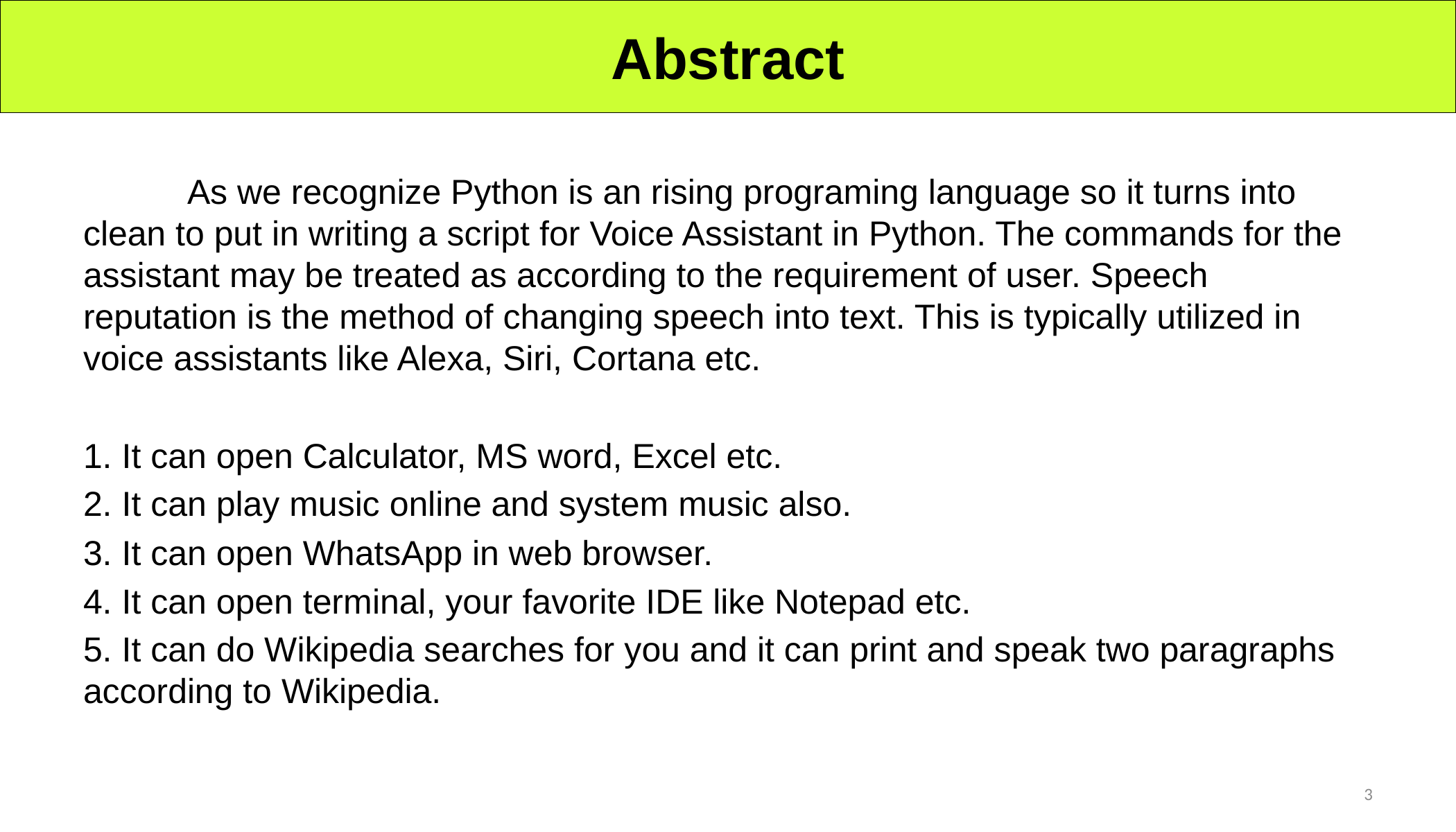

# Abstract
	As we recognize Python is an rising programing language so it turns into clean to put in writing a script for Voice Assistant in Python. The commands for the assistant may be treated as according to the requirement of user. Speech reputation is the method of changing speech into text. This is typically utilized in voice assistants like Alexa, Siri, Cortana etc.

1. It can open Calculator, MS word, Excel etc.
2. It can play music online and system music also.
3. It can open WhatsApp in web browser.
4. It can open terminal, your favorite IDE like Notepad etc.
5. It can do Wikipedia searches for you and it can print and speak two paragraphs according to Wikipedia.
3